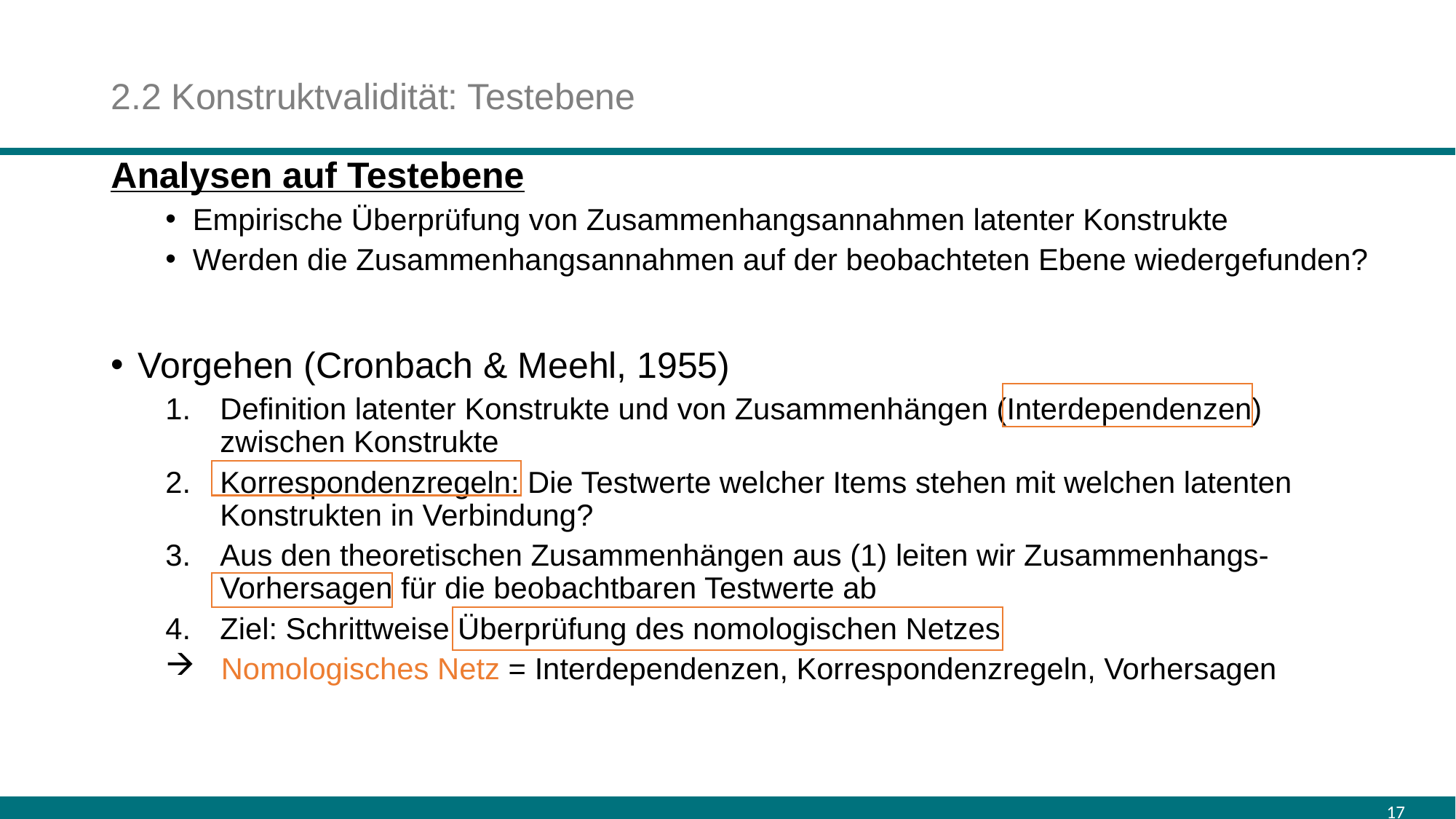

# 2.2 Konstruktvalidität: Testebene
Analysen auf Testebene
Empirische Überprüfung von Zusammenhangsannahmen latenter Konstrukte
Werden die Zusammenhangsannahmen auf der beobachteten Ebene wiedergefunden?

Vorgehen (Cronbach & Meehl, 1955)
Definition latenter Konstrukte und von Zusammenhängen (Interdependenzen) zwischen Konstrukte
Korrespondenzregeln: Die Testwerte welcher Items stehen mit welchen latenten Konstrukten in Verbindung?
Aus den theoretischen Zusammenhängen aus (1) leiten wir Zusammenhangs-Vorhersagen für die beobachtbaren Testwerte ab
Ziel: Schrittweise Überprüfung des nomologischen Netzes
   Nomologisches Netz = Interdependenzen, Korrespondenzregeln, Vorhersagen

17